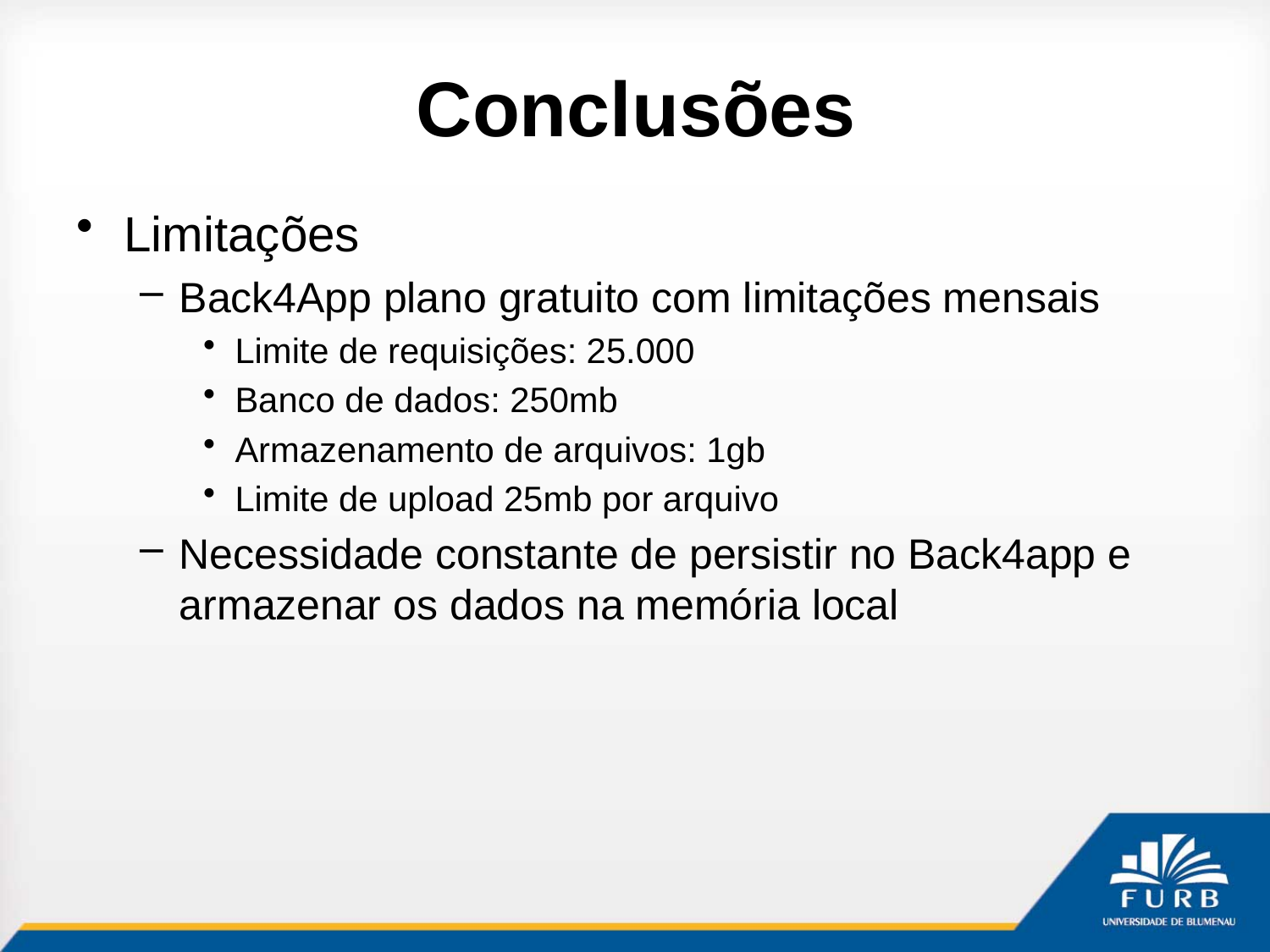

# Conclusões
Limitações
Back4App plano gratuito com limitações mensais
Limite de requisições: 25.000
Banco de dados: 250mb
Armazenamento de arquivos: 1gb
Limite de upload 25mb por arquivo
Necessidade constante de persistir no Back4app e armazenar os dados na memória local